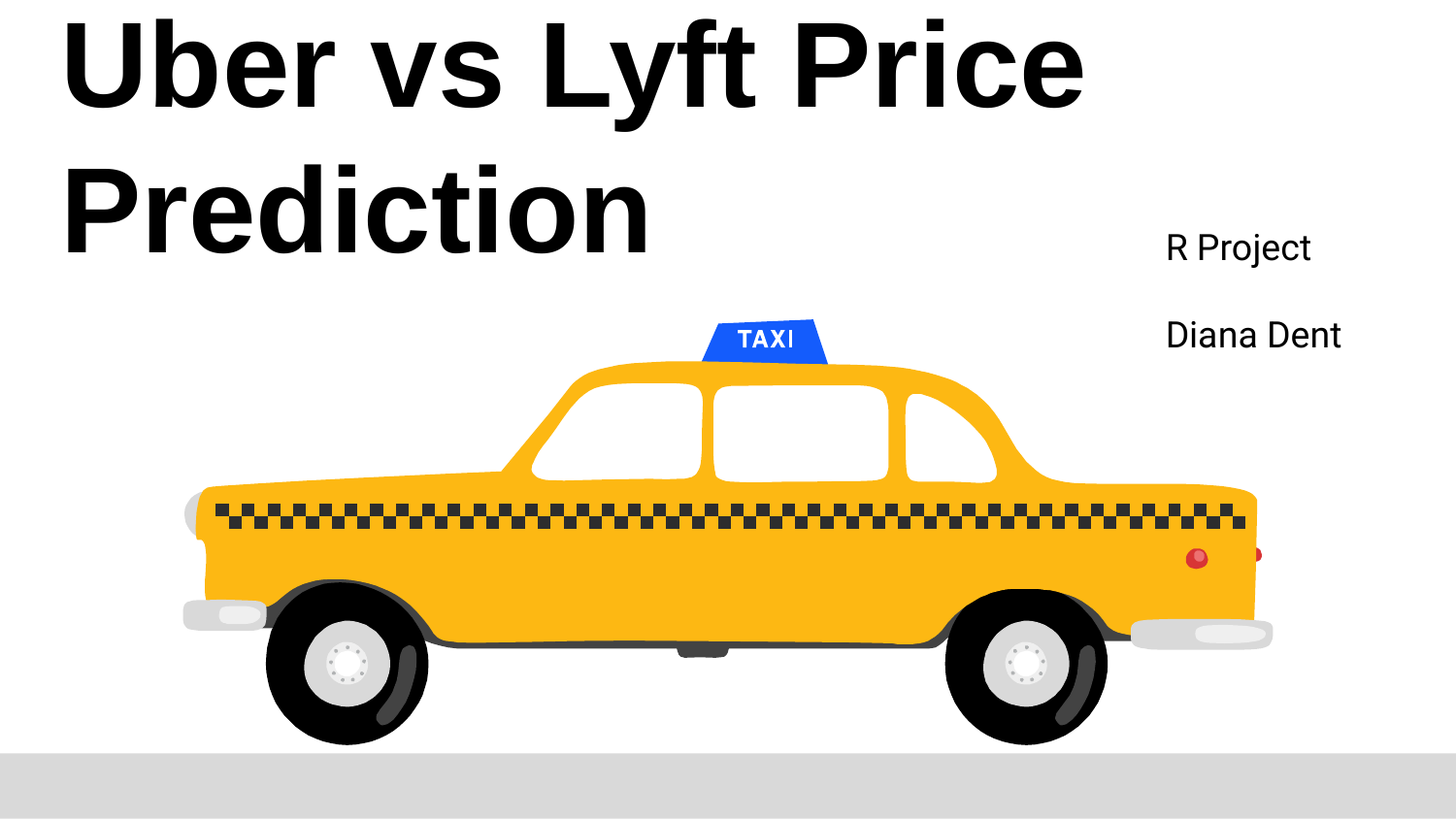

# Uber vs Lyft Price Prediction
R Project

Diana Dent